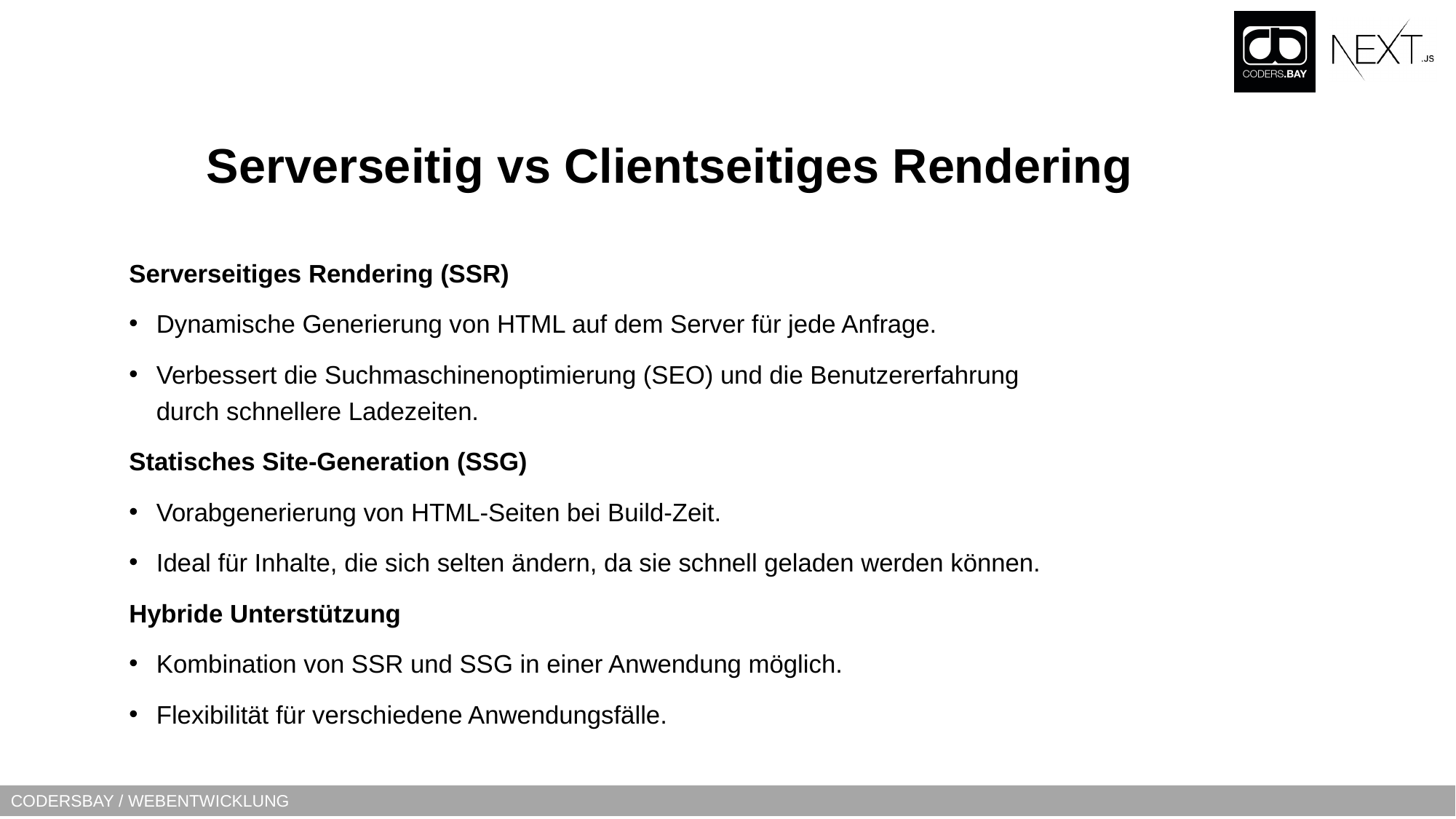

# Serverseitig vs Clientseitiges Rendering
Serverseitiges Rendering (SSR)
Dynamische Generierung von HTML auf dem Server für jede Anfrage.
Verbessert die Suchmaschinenoptimierung (SEO) und die Benutzererfahrung durch schnellere Ladezeiten.
Statisches Site-Generation (SSG)
Vorabgenerierung von HTML-Seiten bei Build-Zeit.
Ideal für Inhalte, die sich selten ändern, da sie schnell geladen werden können.
Hybride Unterstützung
Kombination von SSR und SSG in einer Anwendung möglich.
Flexibilität für verschiedene Anwendungsfälle.